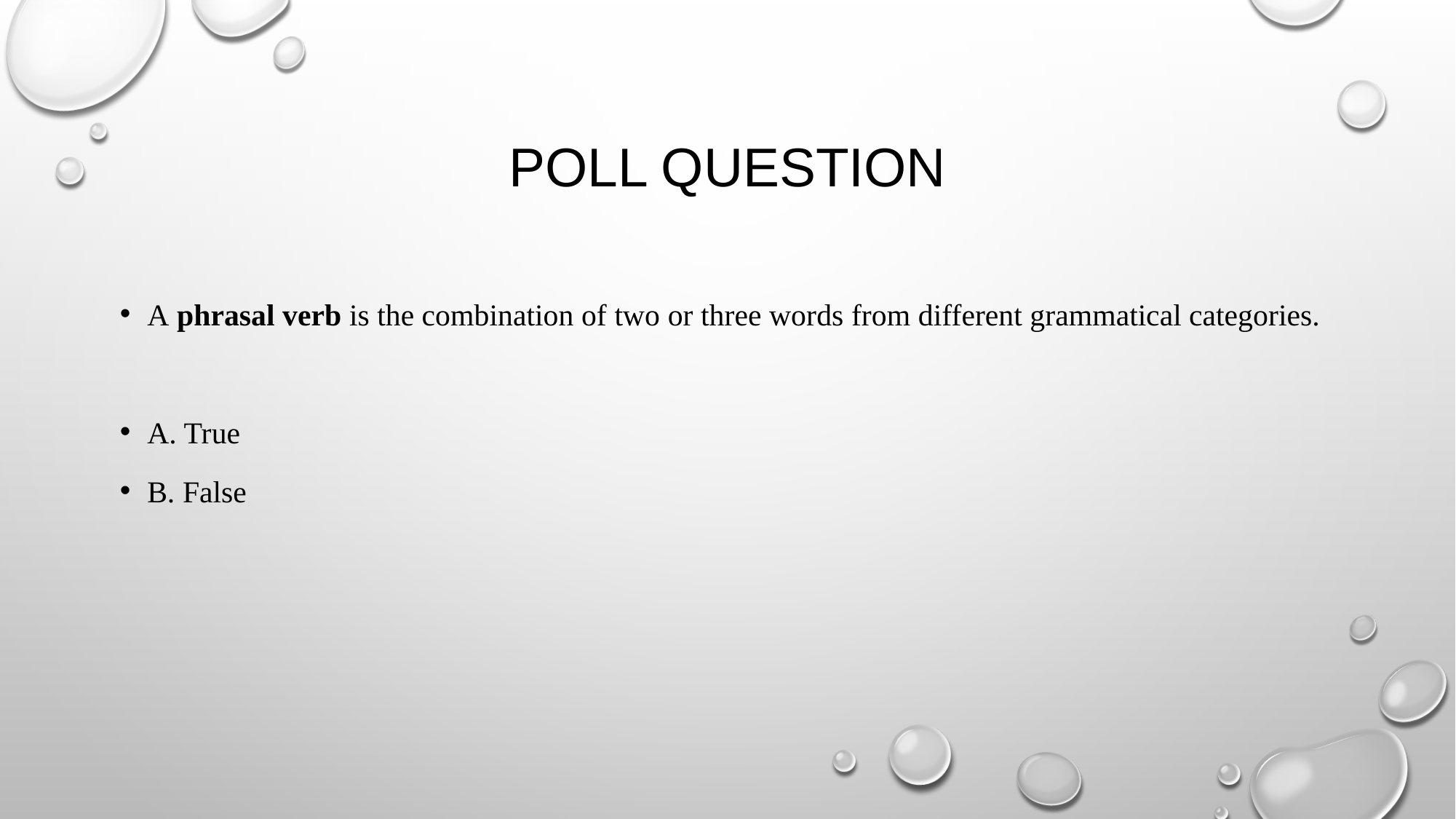

# Poll Question
A phrasal verb is the combination of two or three words from different grammatical categories.

A. True
B. False